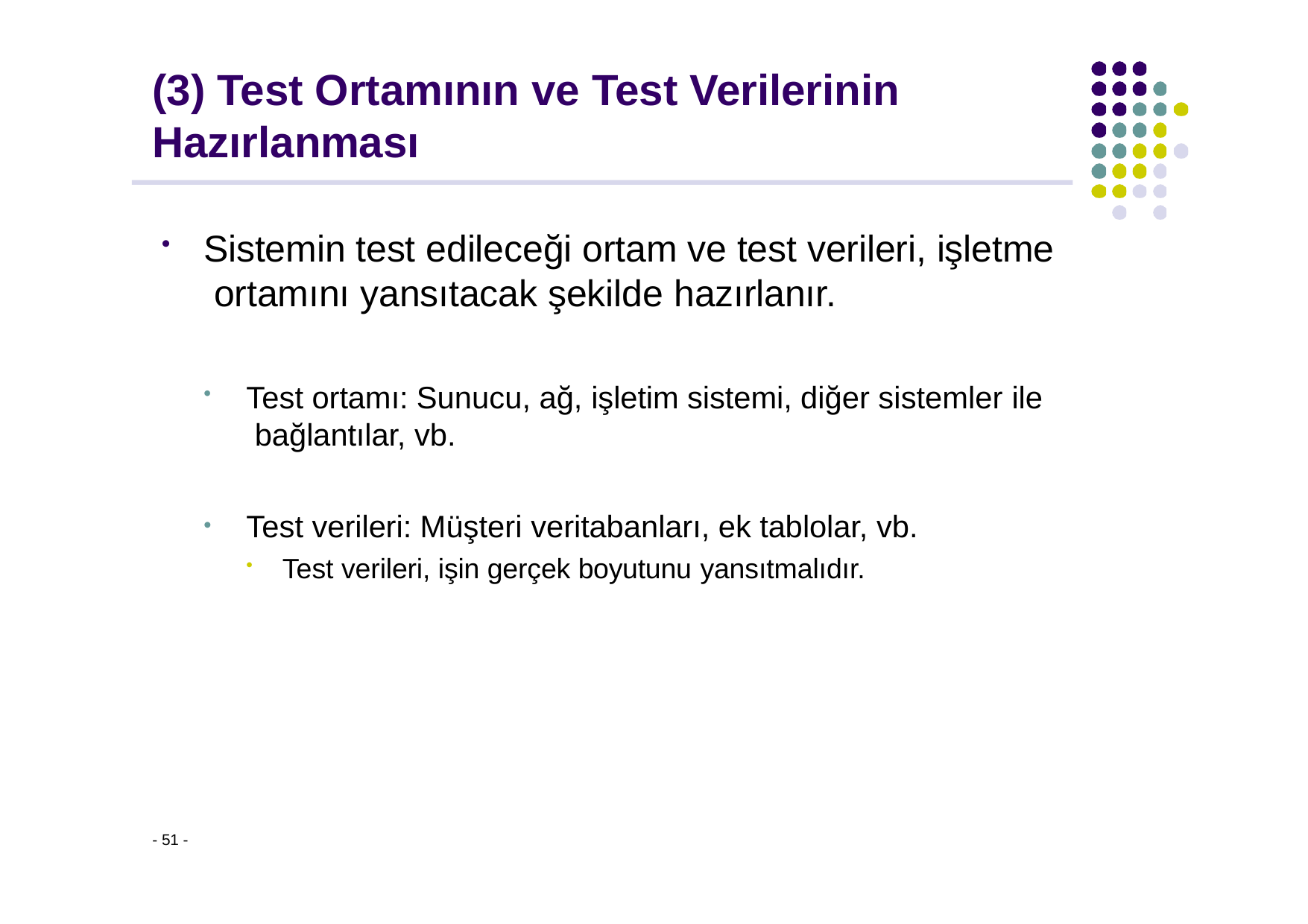

# (3) Test Ortamının ve Test Verilerinin  Hazırlanması
Sistemin test edileceği ortam ve test verileri, işletme  ortamını yansıtacak şekilde hazırlanır.

Test ortamı: Sunucu, ağ, işletim sistemi, diğer sistemler ile  bağlantılar, vb.

Test verileri: Müşteri veritabanları, ek tablolar, vb.
Test verileri, işin gerçek boyutunu yansıtmalıdır.
- 51 -